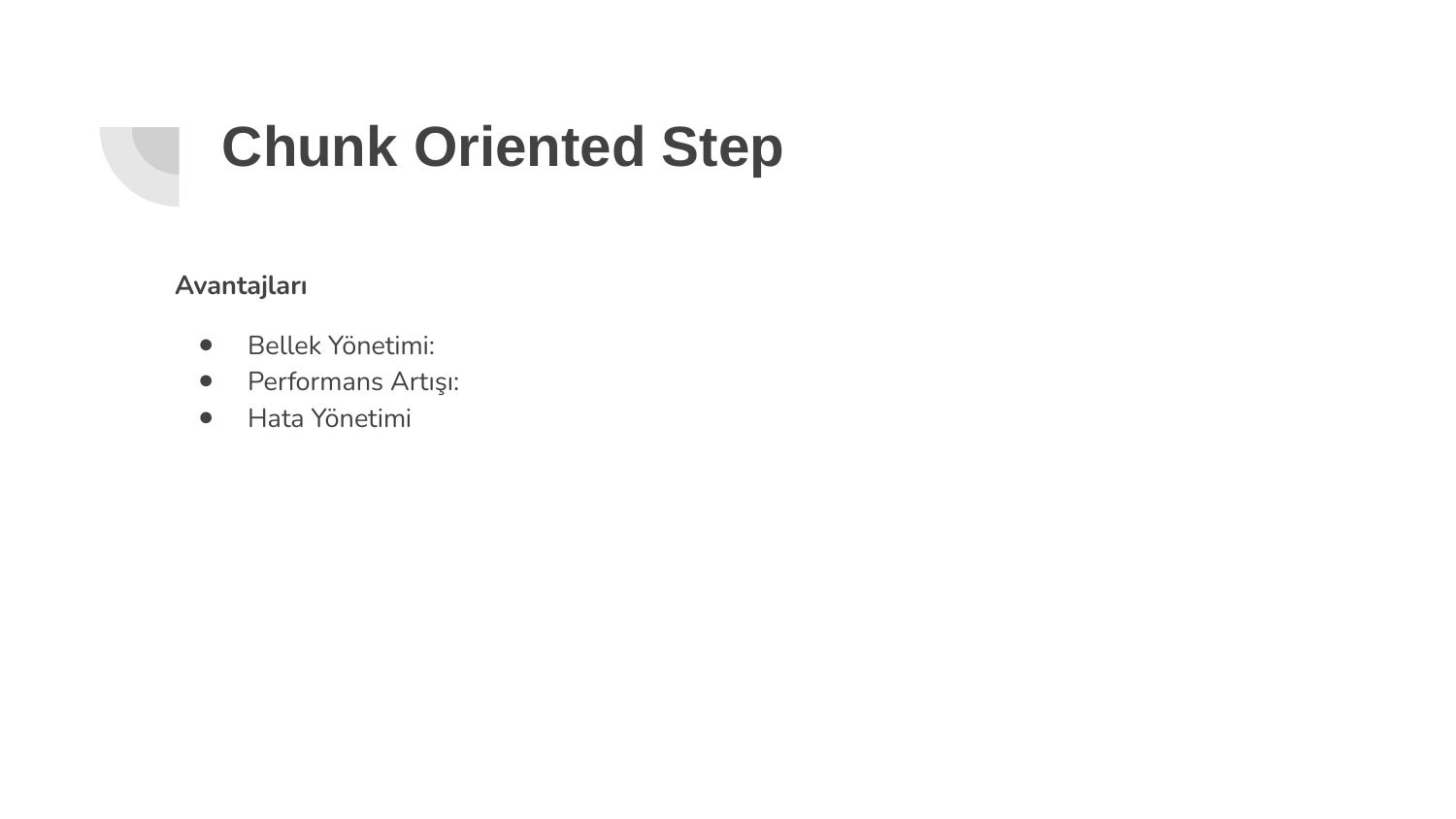

# Chunk Oriented Step

Avantajları
Bellek Yönetimi:
Performans Artışı:
Hata Yönetimi